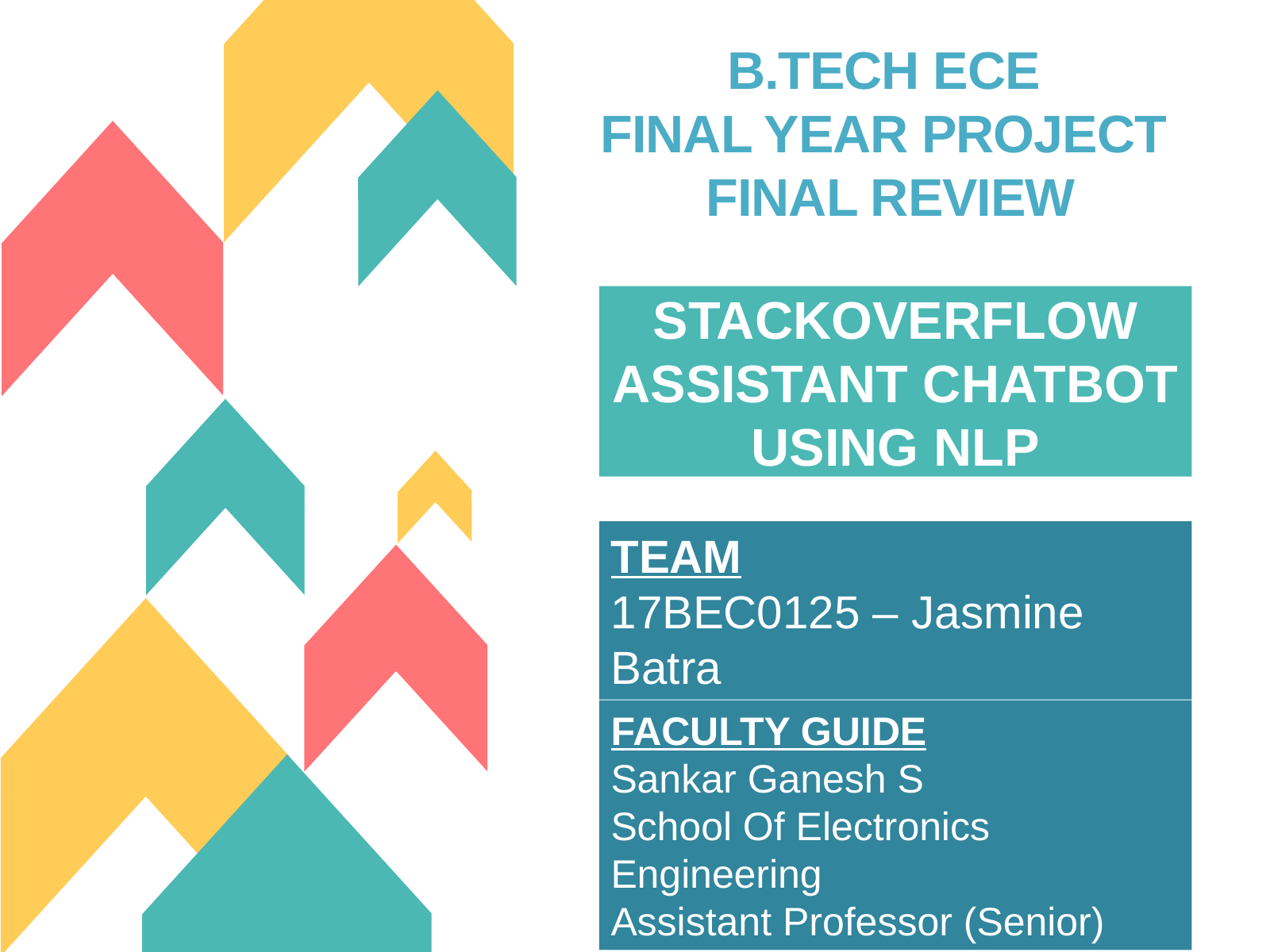

# B.TECH ECE FINAL YEAR PROJECT FINAL REVIEW

STACKOVERFLOW ASSISTANT CHATBOT USING NLP

TEAM
17BEC0125 – Jasmine Batra

FACULTY GUIDE
Sankar Ganesh S
School Of Electronics Engineering
Assistant Professor (Senior)